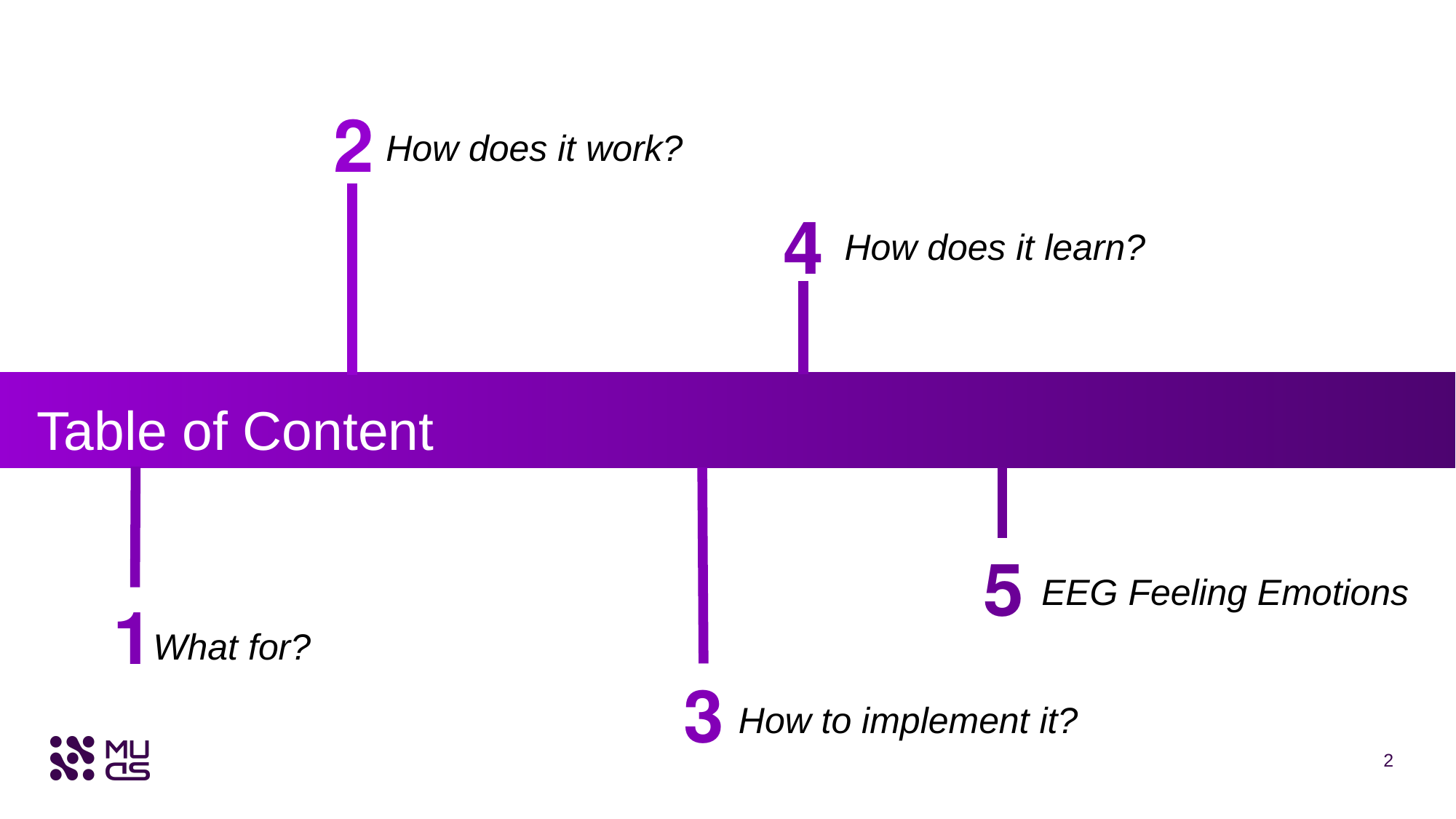

How does it work?
How does it learn?
Table of Content
EEG Feeling Emotions
What for?
How to implement it?
2